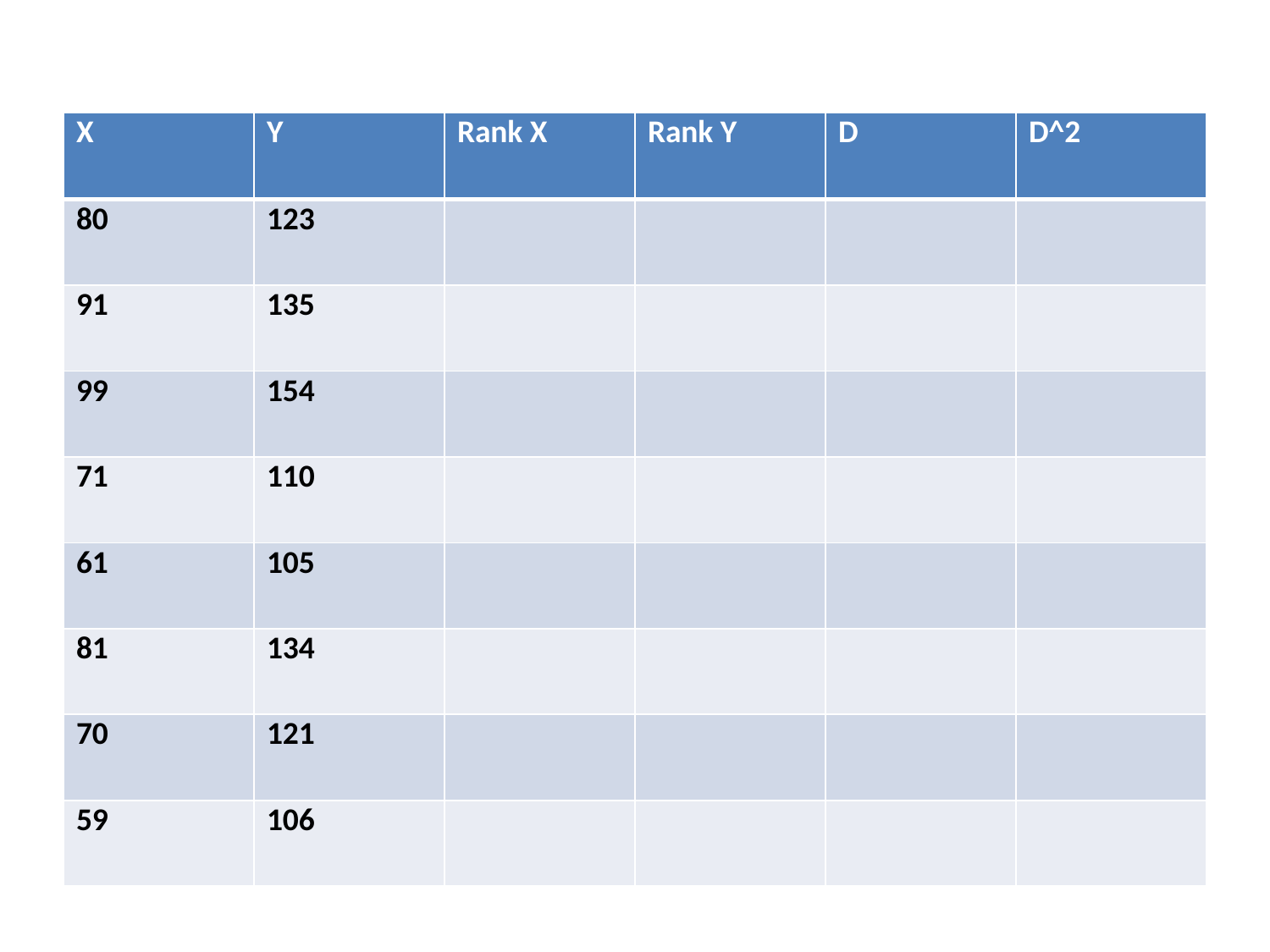

#
| X | Y | Rank X | Rank Y | D | D^2 |
| --- | --- | --- | --- | --- | --- |
| 80 | 123 |  |  |  |  |
| 91 | 135 |  |  |  |  |
| 99 | 154 |  |  |  |  |
| 71 | 110 |  |  |  |  |
| 61 | 105 |  |  |  |  |
| 81 | 134 |  |  |  |  |
| 70 | 121 |  |  |  |  |
| 59 | 106 |  |  |  |  |